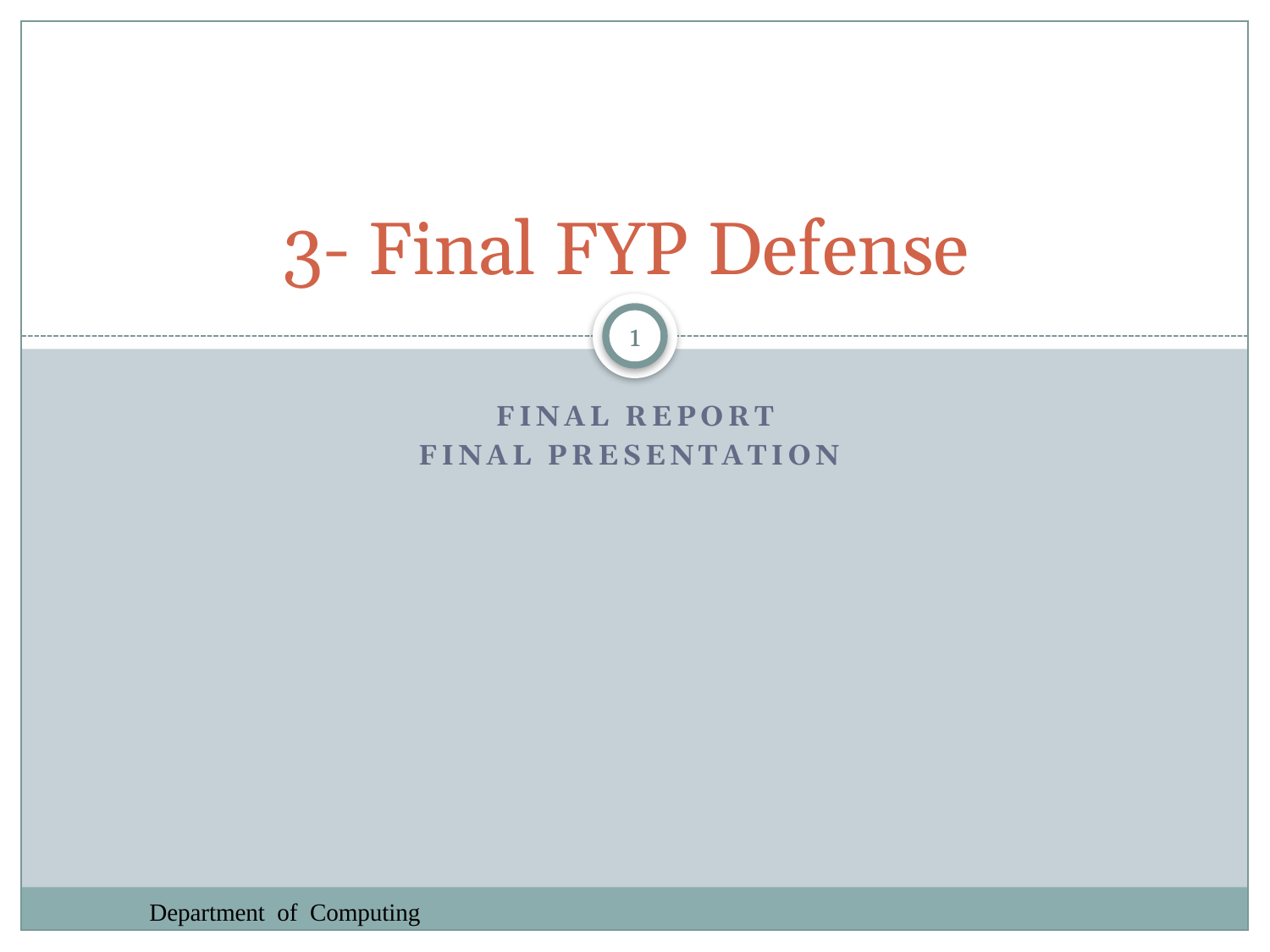

# 3- Final FYP Defense
1
Final Report
Final Presentation
Department  of  Computing